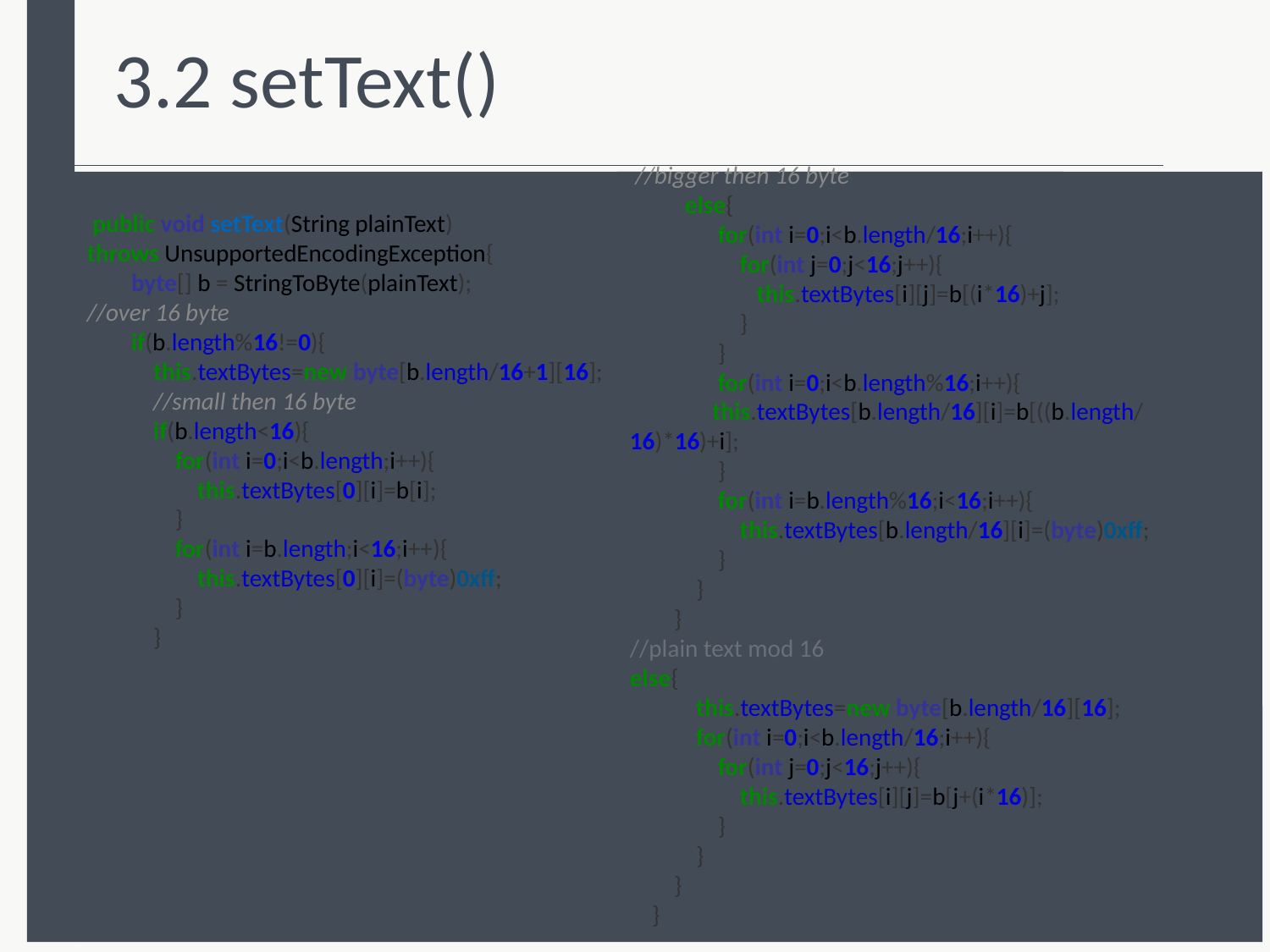

3.2 setText()
 public void setText(String plainText)
throws UnsupportedEncodingException{
        byte[] b = StringToByte(plainText);
//over 16 byte
        if(b.length%16!=0){
            this.textBytes=new byte[b.length/16+1][16];
            //small then 16 byte
            if(b.length<16){
                for(int i=0;i<b.length;i++){
                    this.textBytes[0][i]=b[i];
                }
                for(int i=b.length;i<16;i++){
                    this.textBytes[0][i]=(byte)0xff;
                }
            }
 //bigger then 16 byte
          else{
                for(int i=0;i<b.length/16;i++){
                    for(int j=0;j<16;j++){
                       this.textBytes[i][j]=b[(i*16)+j];
                    }
                }
                for(int i=0;i<b.length%16;i++){
               this.textBytes[b.length/16][i]=b[((b.length/16)*16)+i];
                }
                for(int i=b.length%16;i<16;i++){
                    this.textBytes[b.length/16][i]=(byte)0xff;
                }
            }
        }
//plain text mod 16
else{
            this.textBytes=new byte[b.length/16][16];
            for(int i=0;i<b.length/16;i++){
                for(int j=0;j<16;j++){
                    this.textBytes[i][j]=b[j+(i*16)];
                }
            }
        }
    }